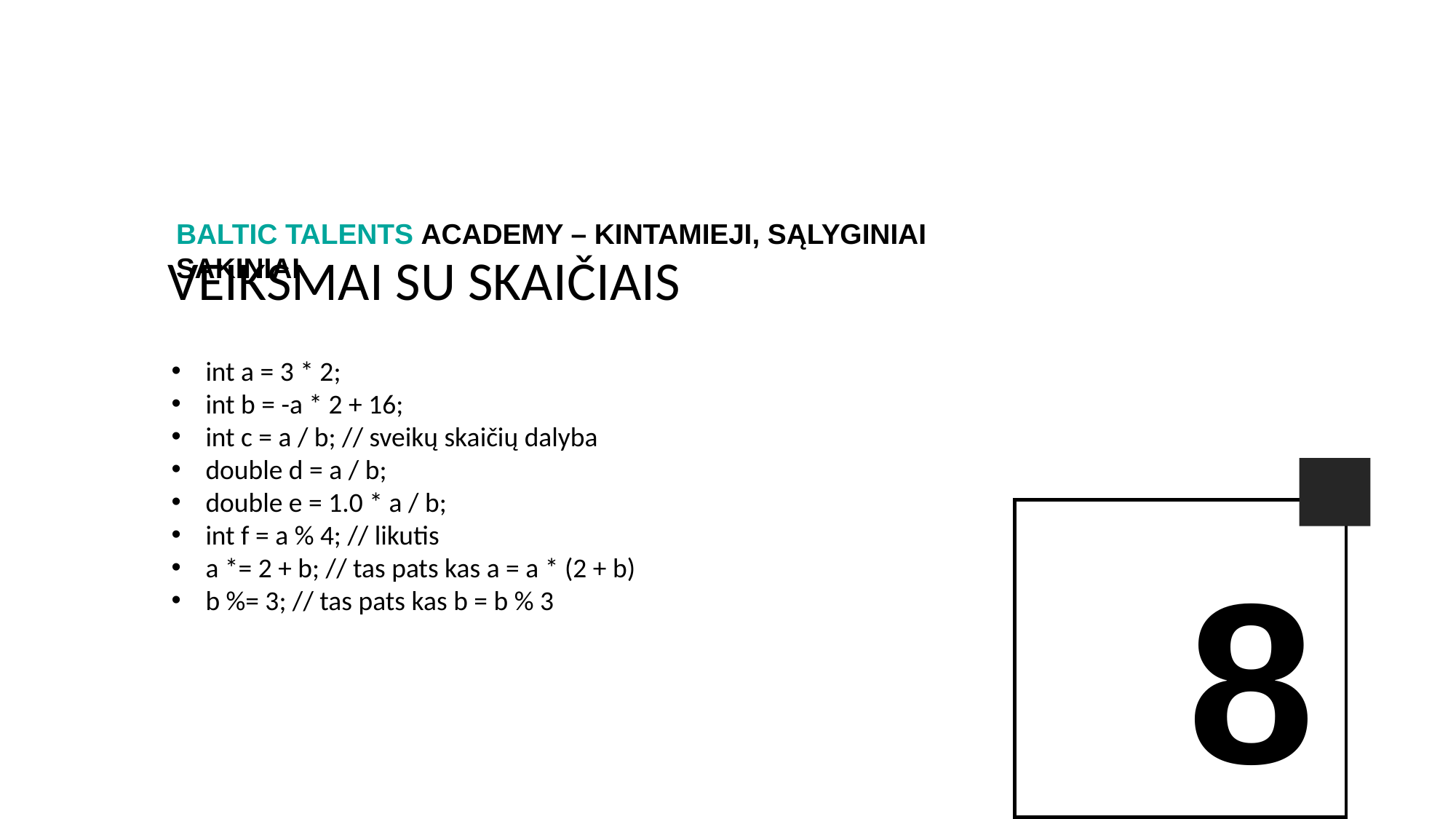

BALTIc TALENTs AcADEMy – Kintamieji, Sąlyginiai sakiniai

Veiksmai su skaičiais
int a = 3 * 2;
int b = -a * 2 + 16;
int c = a / b; // sveikų skaičių dalyba
double d = a / b;
double e = 1.0 * a / b;
int f = a % 4; // likutis
a *= 2 + b; // tas pats kas a = a * (2 + b)
b %= 3; // tas pats kas b = b % 3

8